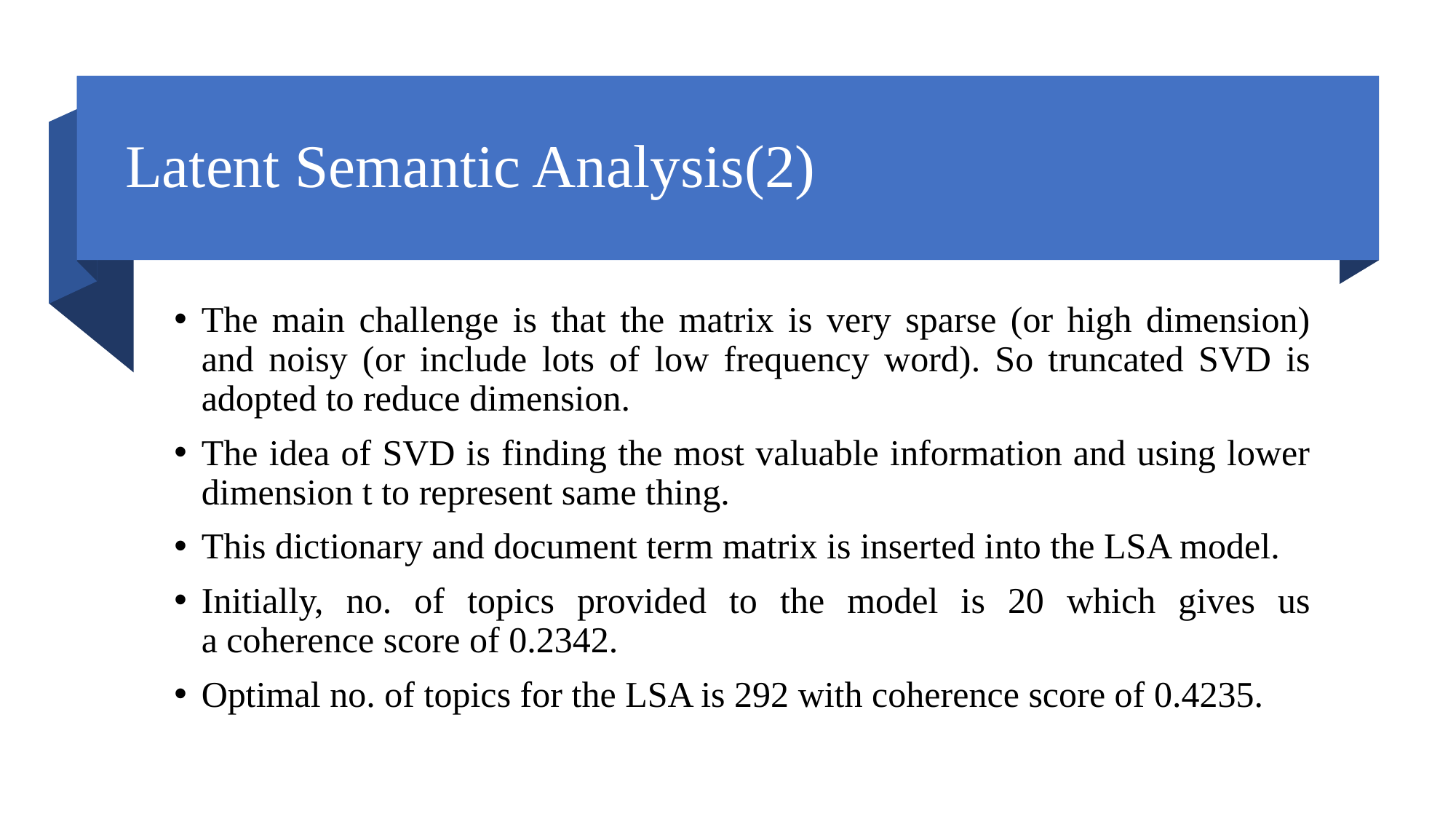

# Latent Semantic Analysis(2)

The main challenge is that the matrix is very sparse (or high dimension) and noisy (or include lots of low frequency word). So truncated SVD is adopted to reduce dimension.
The idea of SVD is finding the most valuable information and using lower dimension t to represent same thing.
This dictionary and document term matrix is inserted into the LSA model.
Initially, no. of topics provided to the model is 20 which gives us a coherence score of 0.2342.
Optimal no. of topics for the LSA is 292 with coherence score of 0.4235.